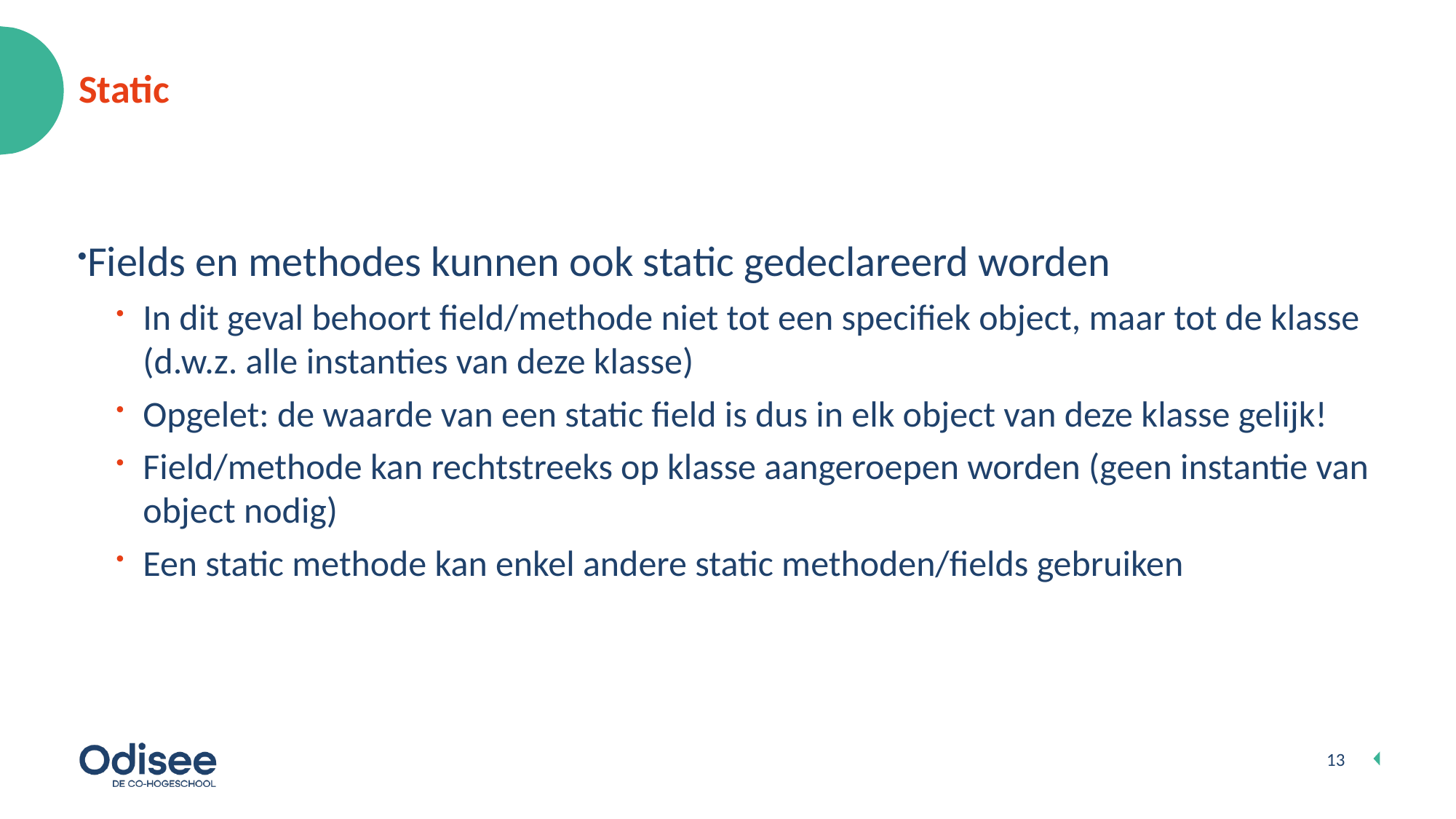

# Static
Fields en methodes kunnen ook static gedeclareerd worden
In dit geval behoort field/methode niet tot een specifiek object, maar tot de klasse (d.w.z. alle instanties van deze klasse)
Opgelet: de waarde van een static field is dus in elk object van deze klasse gelijk!
Field/methode kan rechtstreeks op klasse aangeroepen worden (geen instantie van object nodig)
Een static methode kan enkel andere static methoden/fields gebruiken

13